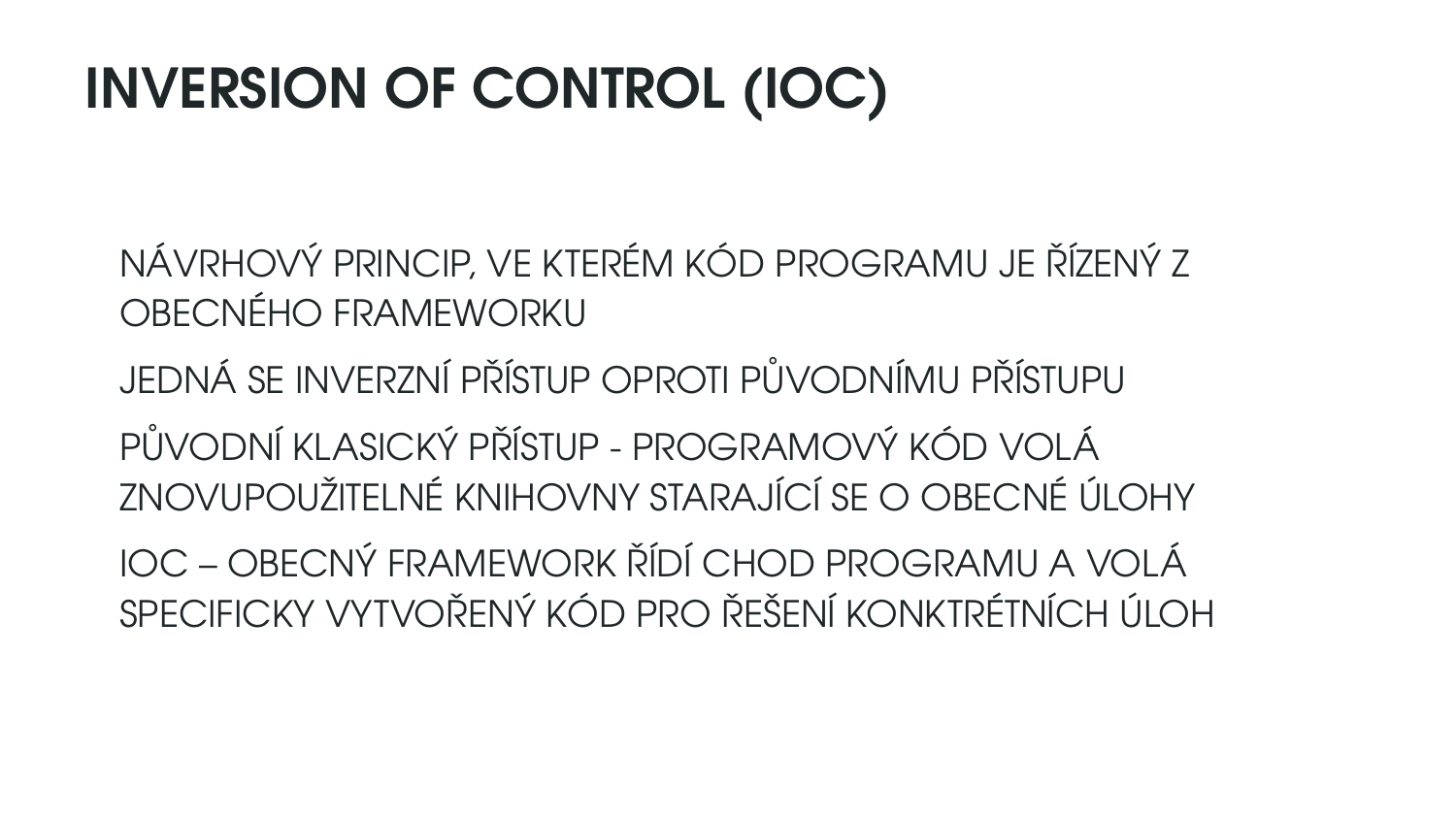

# INVERSION OF CONTROL (IOC)
Návrhový princip, ve kterém kód programu je řízený z obecného frameworku
Jedná se inverzní přístup oproti původnímu přístupu
Původní klasický přístup - programový kód volá znovupoužitelné knihovny starající se o obecné úlohy
IoC – obecný framework řídí chod programu a volá specificky vytvořený kód pro řešení konktrétních úloh